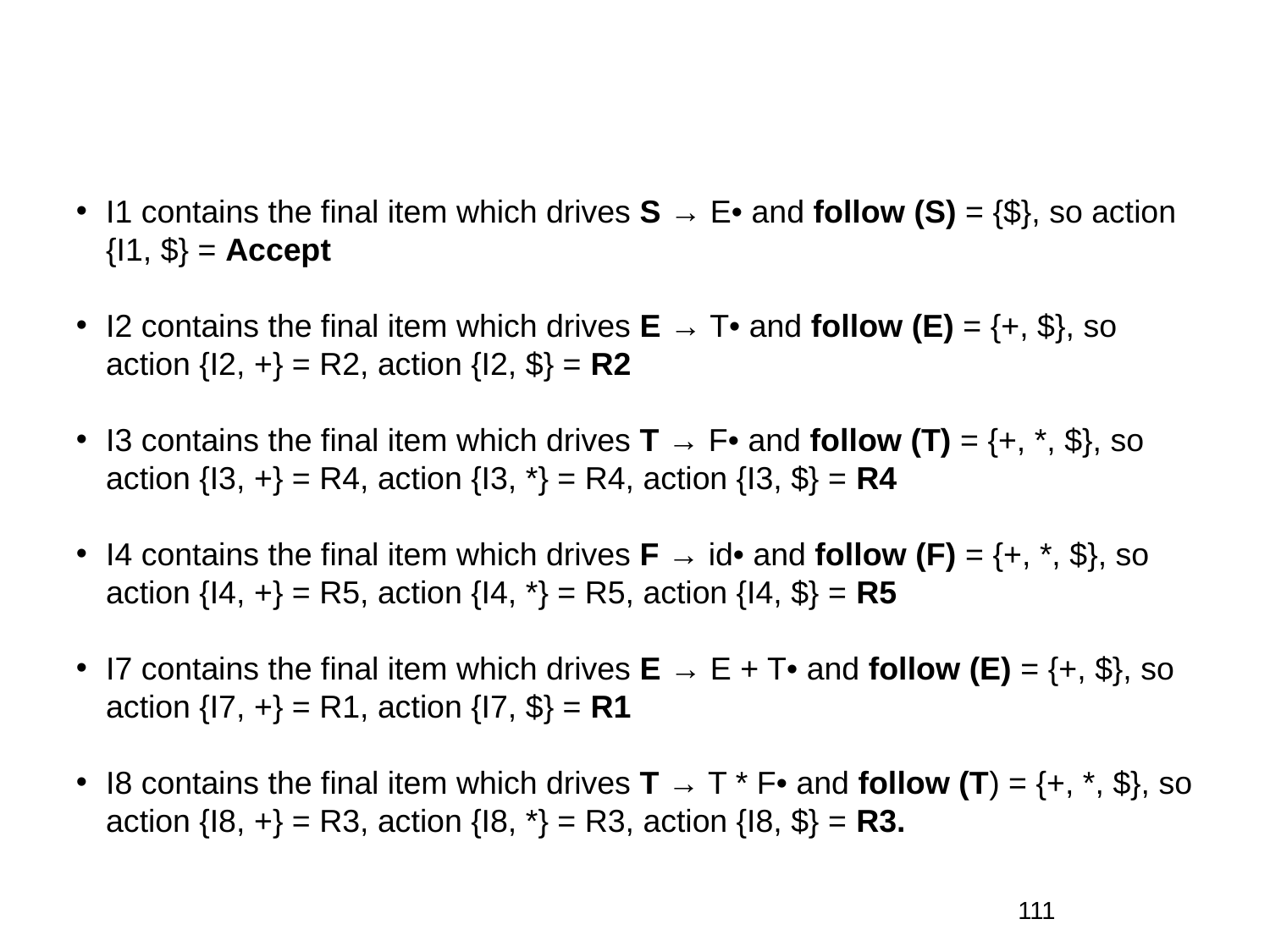

I1 contains the final item which drives S → E• and follow (S) = {$}, so action {I1, $} = Accept

I2 contains the final item which drives E → T• and follow (E) = {+, $}, so action {I2, +} = R2, action {I2, $} = R2

I3 contains the final item which drives T → F• and follow (T) = {+, *, $}, so action {I3, +} = R4, action {I3, *} = R4, action {I3, $} = R4

I4 contains the final item which drives F → id• and follow (F) = {+, *, $}, so action {I4, +} = R5, action {I4, *} = R5, action {I4, $} = R5

I7 contains the final item which drives E → E + T• and follow (E) = {+, $}, so action {I7, +} = R1, action {I7, $} = R1

I8 contains the final item which drives T → T * F• and follow (T) = {+, *, $}, so action {I8, +} = R3, action {I8, *} = R3, action {I8, $} = R3.

111